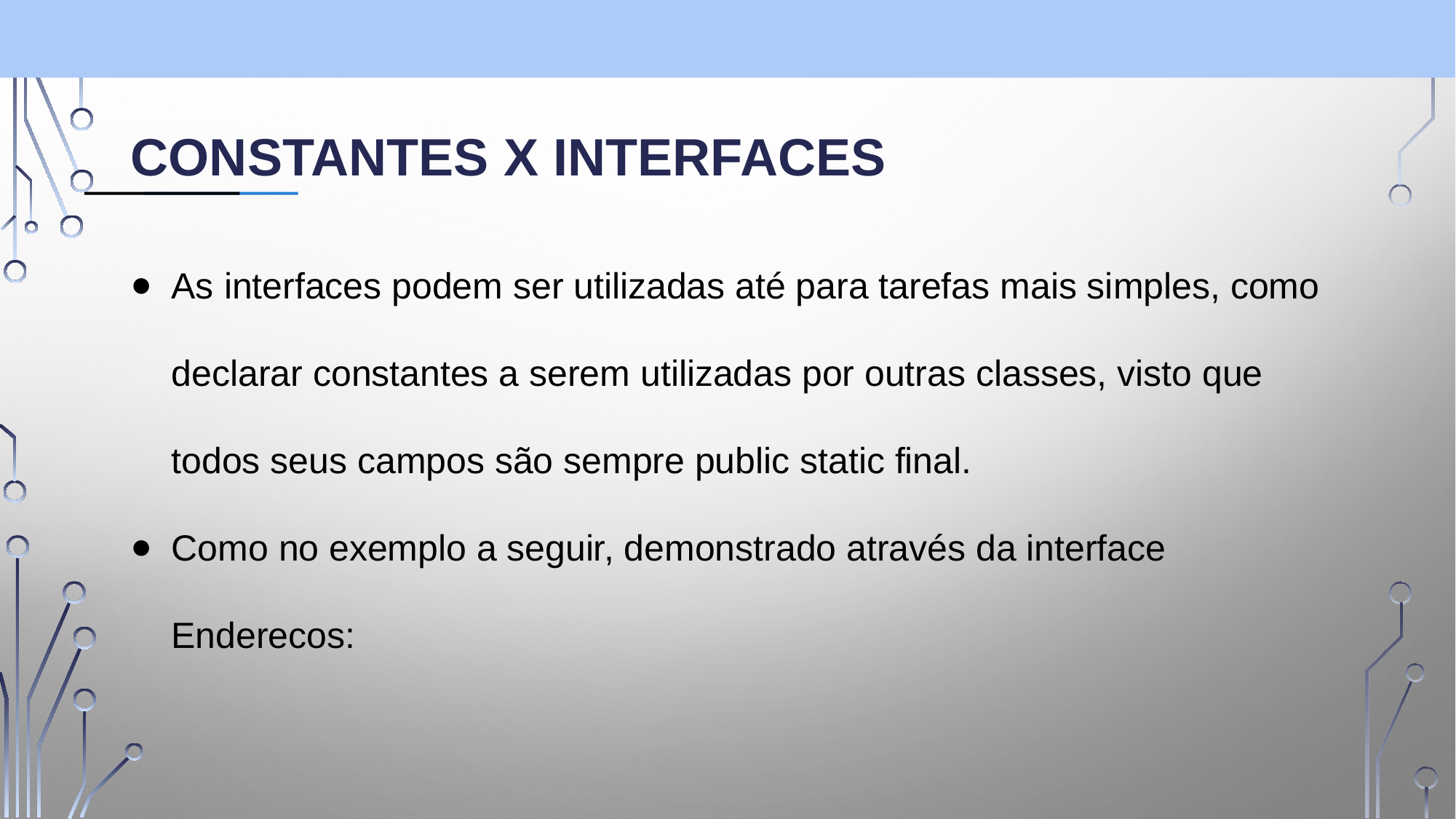

# Constantes X Interfaces
As interfaces podem ser utilizadas até para tarefas mais simples, como declarar constantes a serem utilizadas por outras classes, visto que todos seus campos são sempre public static final.
Como no exemplo a seguir, demonstrado através da interface Enderecos: